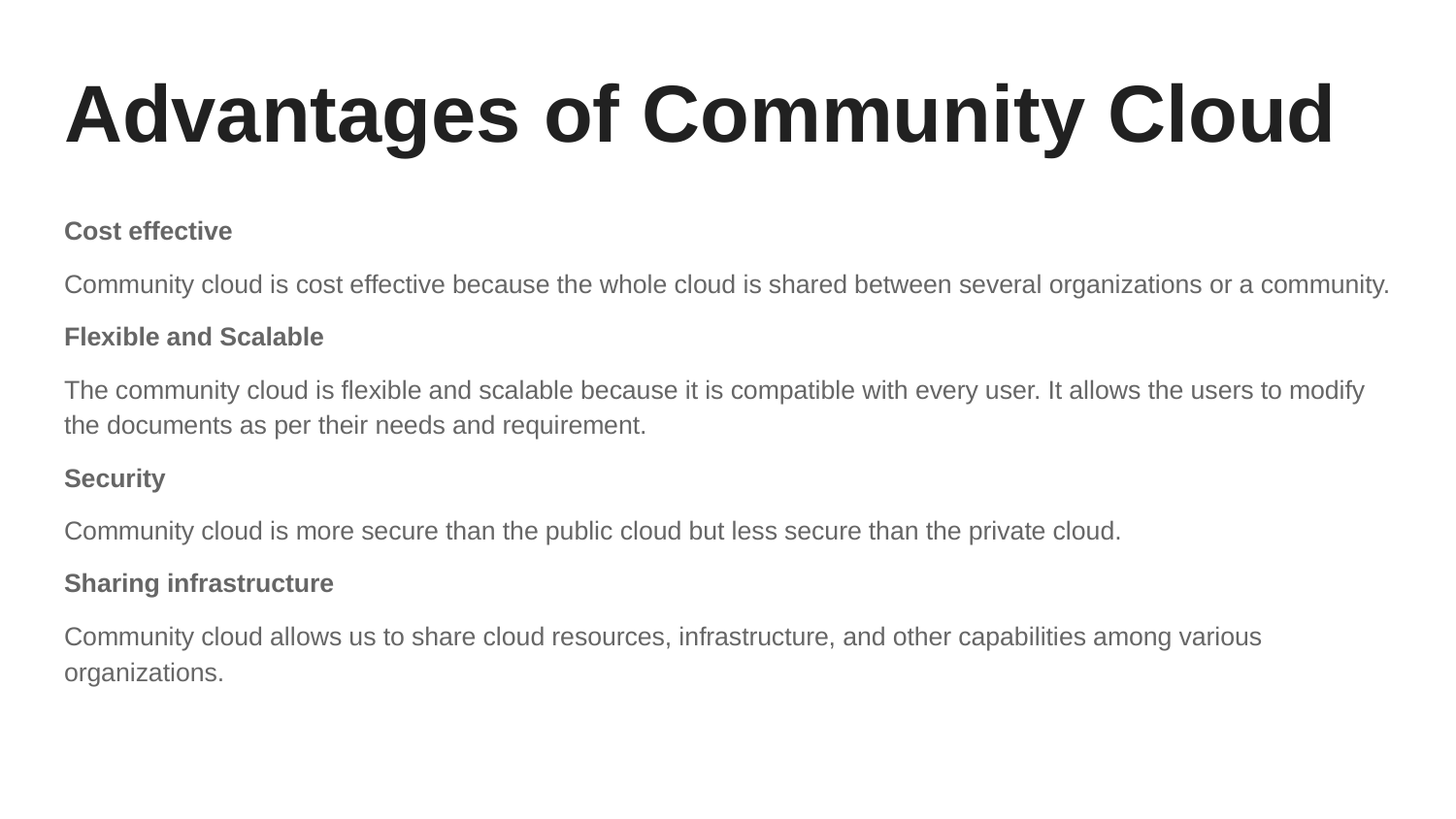

# Advantages of Community Cloud

Cost effective
Community cloud is cost effective because the whole cloud is shared between several organizations or a community.
Flexible and Scalable
The community cloud is flexible and scalable because it is compatible with every user. It allows the users to modify the documents as per their needs and requirement.
Security
Community cloud is more secure than the public cloud but less secure than the private cloud.
Sharing infrastructure
Community cloud allows us to share cloud resources, infrastructure, and other capabilities among various organizations.